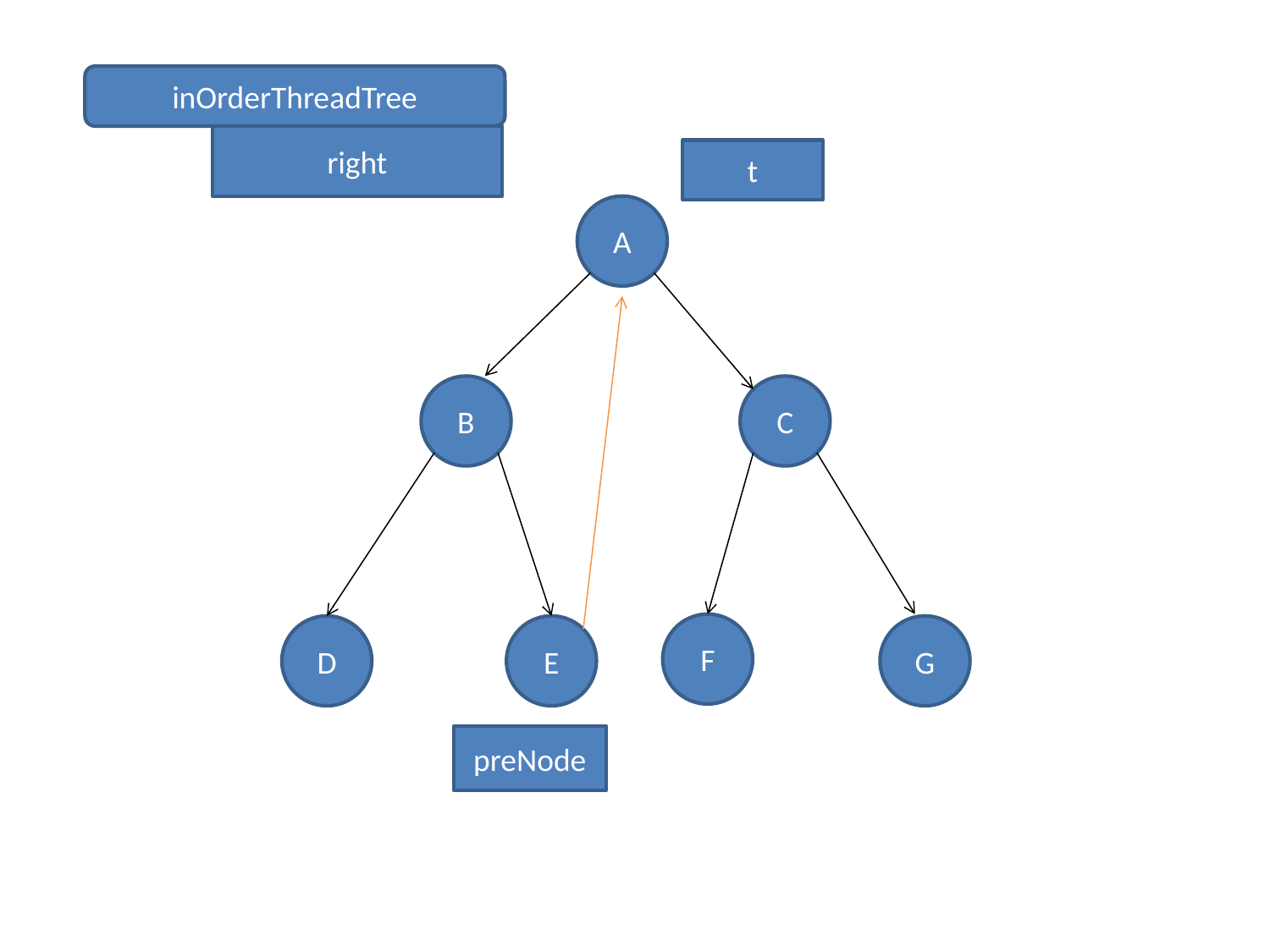

inOrderThreadTree
right
t
A
B
C
F
D
E
G
preNode